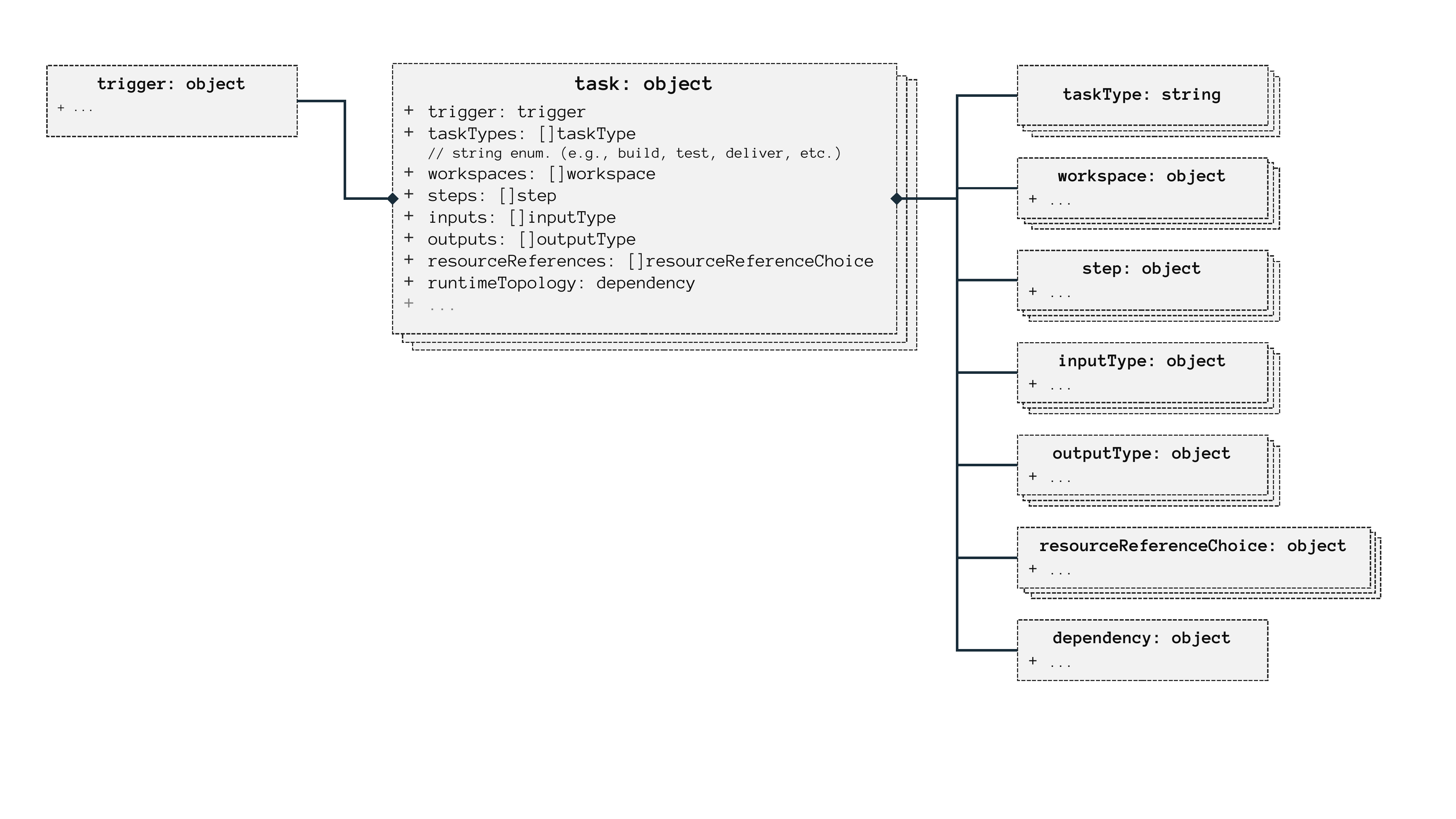

task: object
trigger: trigger
taskTypes: []taskType
// string enum. (e.g., build, test, deliver, etc.)
workspaces: []workspace
steps: []step
inputs: []inputType
outputs: []outputType
resourceReferences: []resourceReferenceChoice
runtimeTopology: dependency
...
workflow: task
tasks: []task
taskDependencies: []dependency
// the graph of tasks
workspaces: []workspace
workflow: task
tasks: []task
taskDependencies: []dependency
// the graph of tasks
workspaces: []workspace
trigger: object
+ ...
taskType: string
dependency
dependsOn
dependency
dependsOn
workspace: object
...
dependency
dependsOn
dependency
dependsOn
step: object
...
dependency
dependsOn
dependency
dependsOn
inputType: object
...
dependency
dependsOn
dependency
dependsOn
outputType: object
...
dependency
dependsOn
dependency
dependsOn
resourceReferenceChoice: object
...
dependency
dependsOn
dependency
dependsOn
dependency: object
...